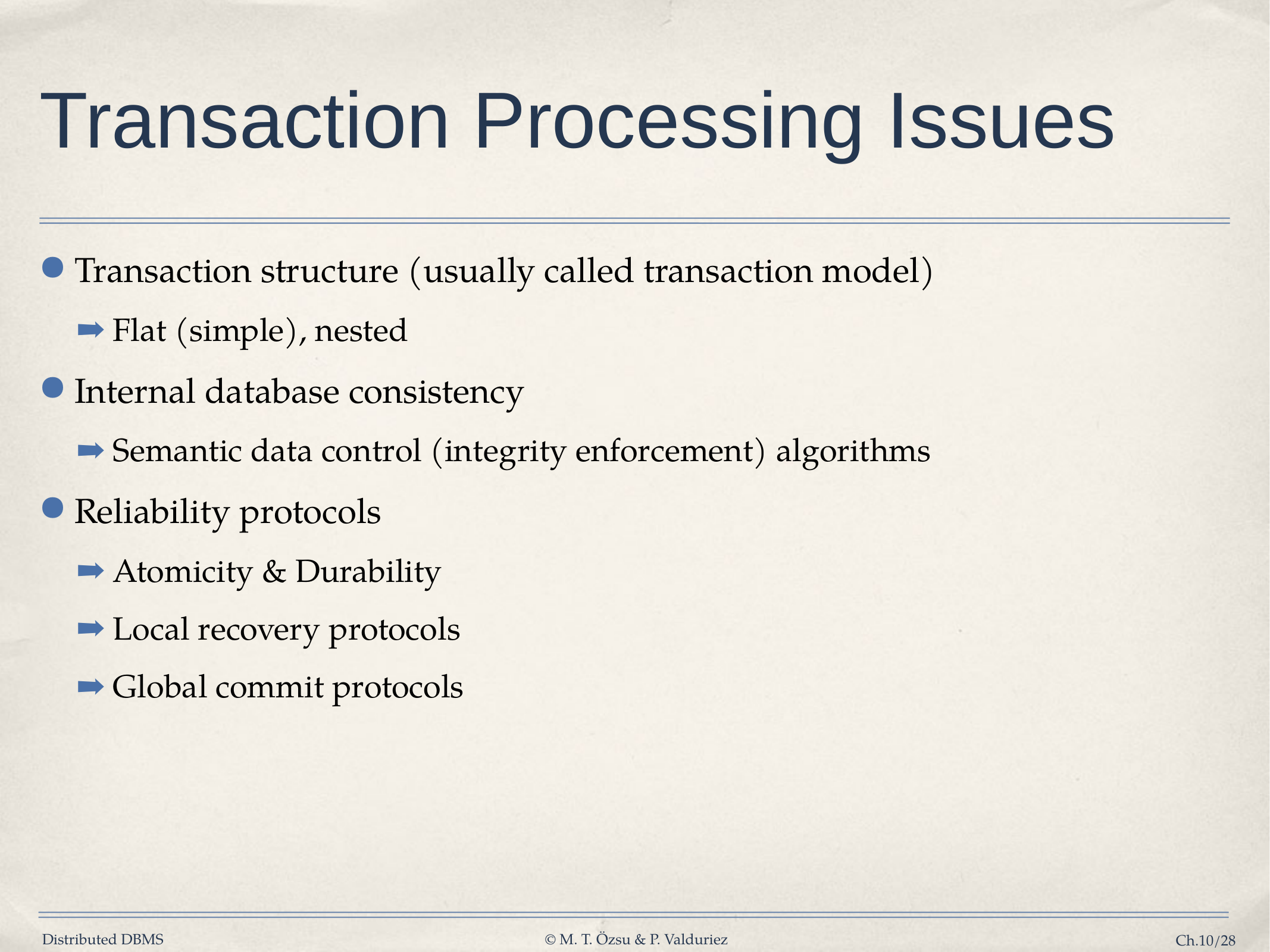

# Transaction Processing Issues
Transaction structure (usually called transaction model)
Flat (simple), nested
Internal database consistency
Semantic data control (integrity enforcement) algorithms
Reliability protocols
Atomicity & Durability
Local recovery protocols
Global commit protocols